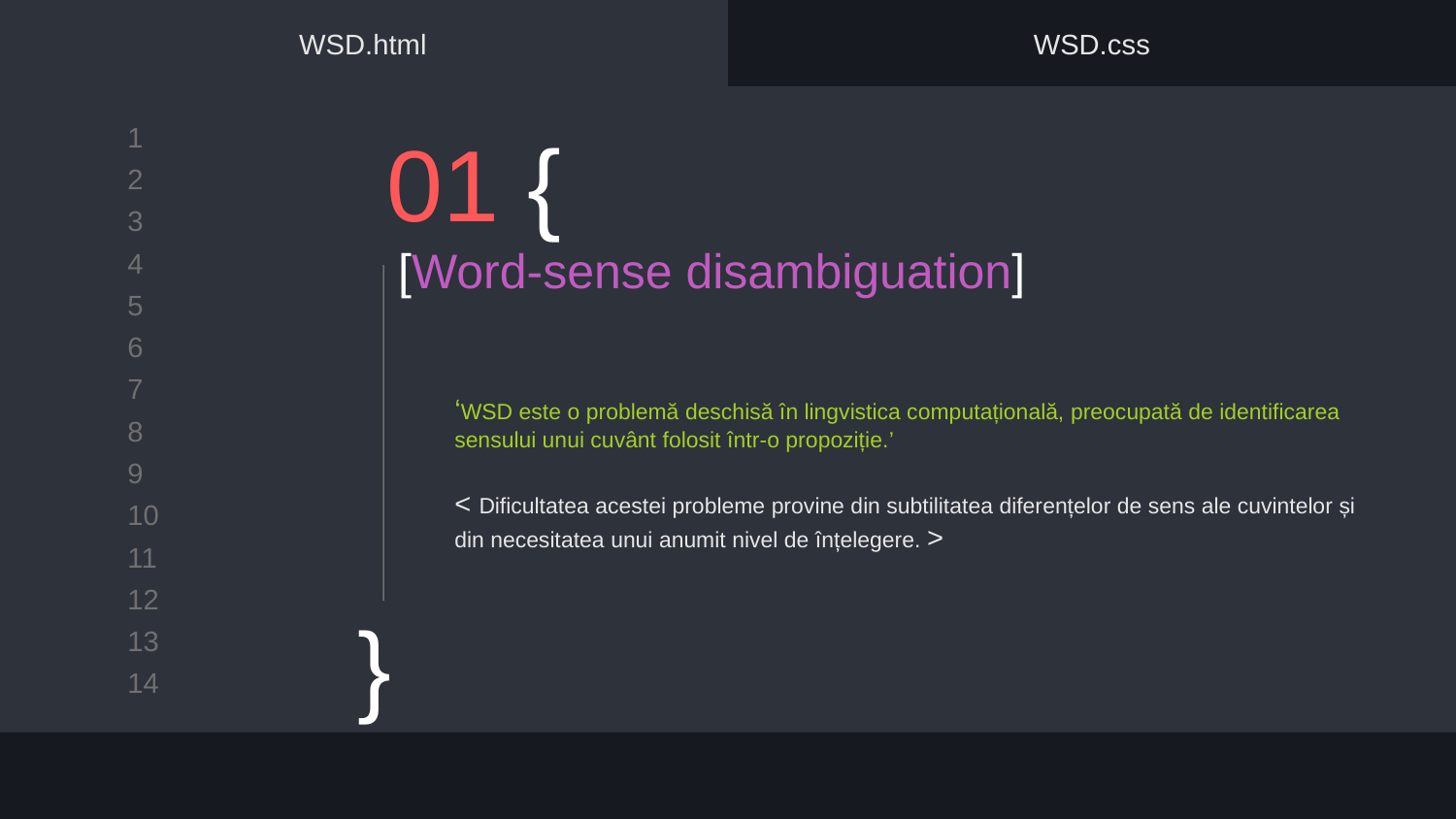

WSD.html
WSD.css
# 01 {
[Word-sense disambiguation]
‘WSD este o problemă deschisă în lingvistica computațională, preocupată de identificarea sensului unui cuvânt folosit într-o propoziție.’

< Dificultatea acestei probleme provine din subtilitatea diferențelor de sens ale cuvintelor și din necesitatea unui anumit nivel de înțelegere. >
}